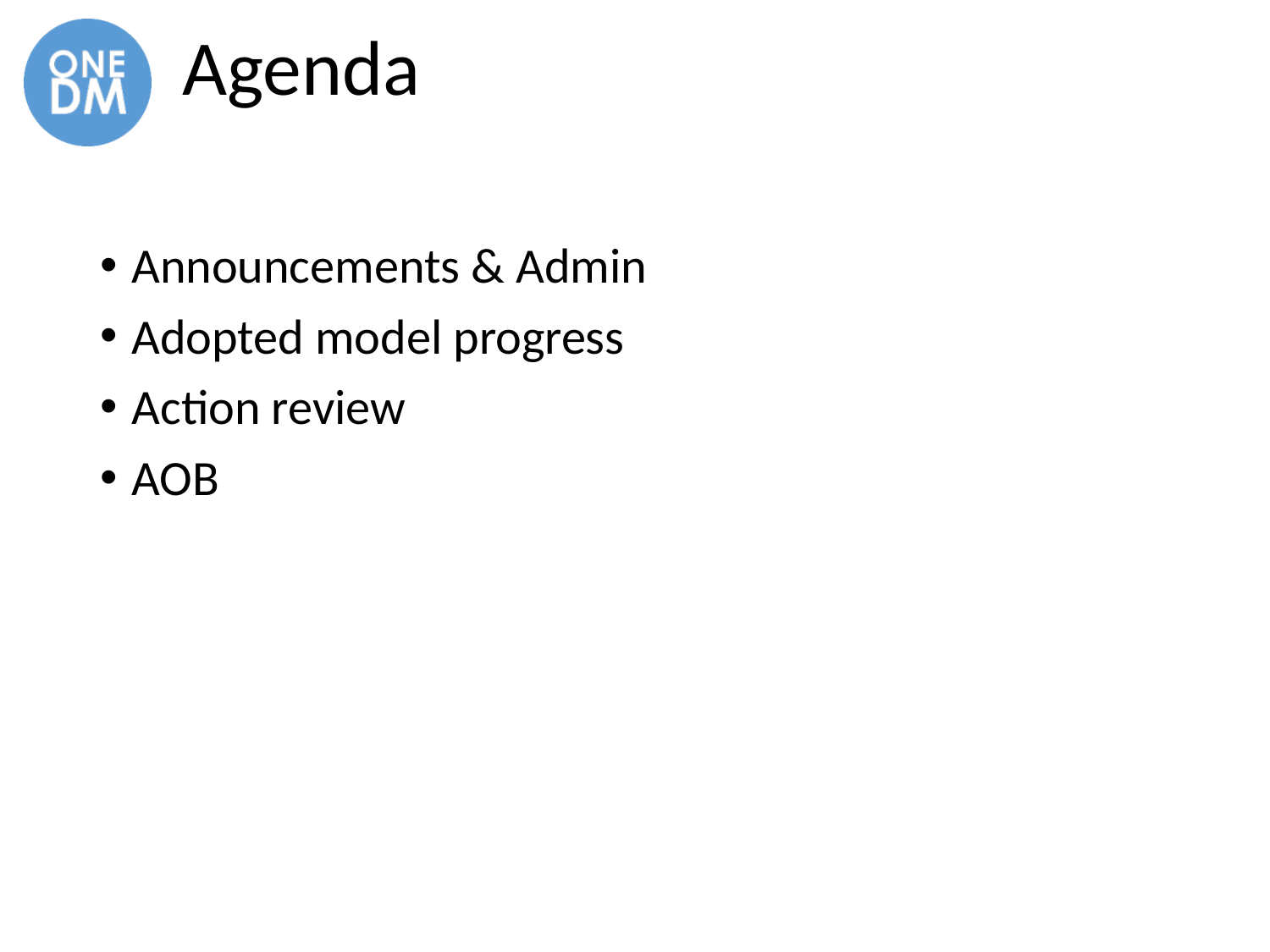

# Agenda
Announcements & Admin
Adopted model progress
Action review
AOB